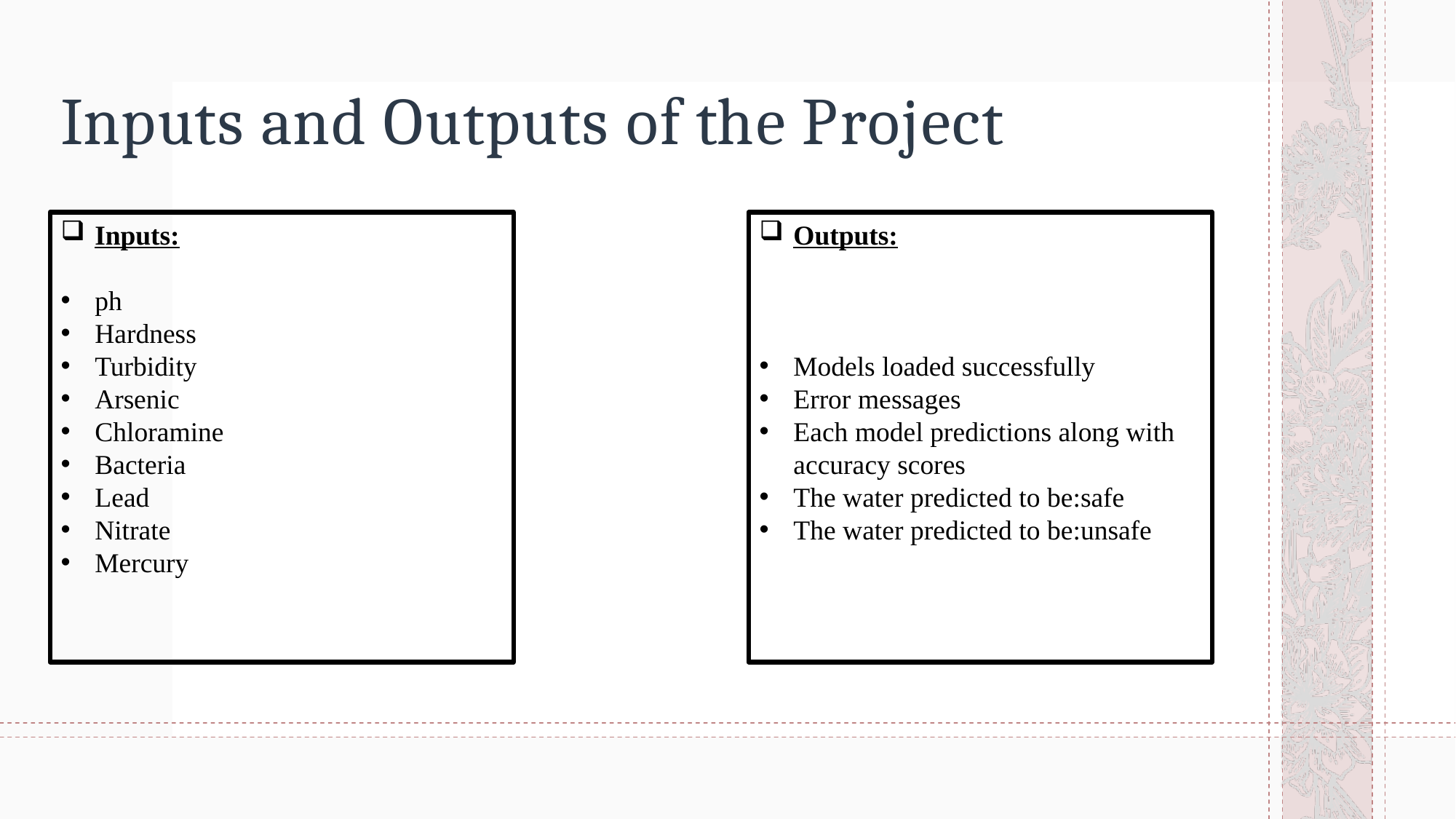

14
# Inputs and Outputs of the Project
Inputs:

ph
Hardness
Turbidity
Arsenic
Chloramine
Bacteria
Lead
Nitrate
Mercury

Outputs:

Models loaded successfully
Error messages
Each model predictions along with accuracy scores
The water predicted to be:safe
The water predicted to be:unsafe